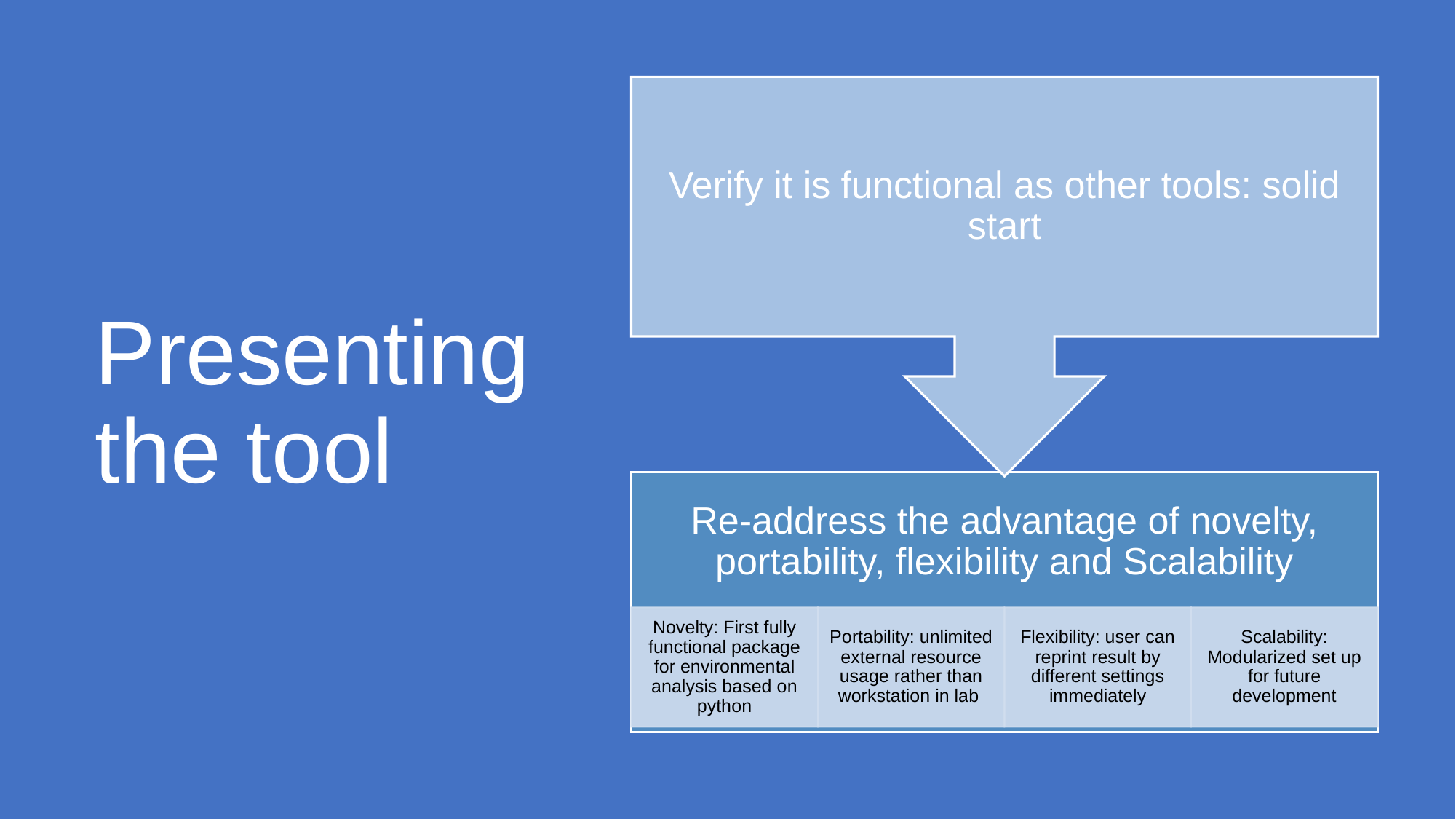

# Presenting the tool
Re-address the advantage of novelty, portability, flexibility and Scalability
Novelty: First fully functional package for environmental analysis based on python
Portability: unlimited external resource usage rather than workstation in lab
Flexibility: user can reprint result by different settings immediately
Scalability: Modularized set up for future development
Verify it is functional as other tools: solid start